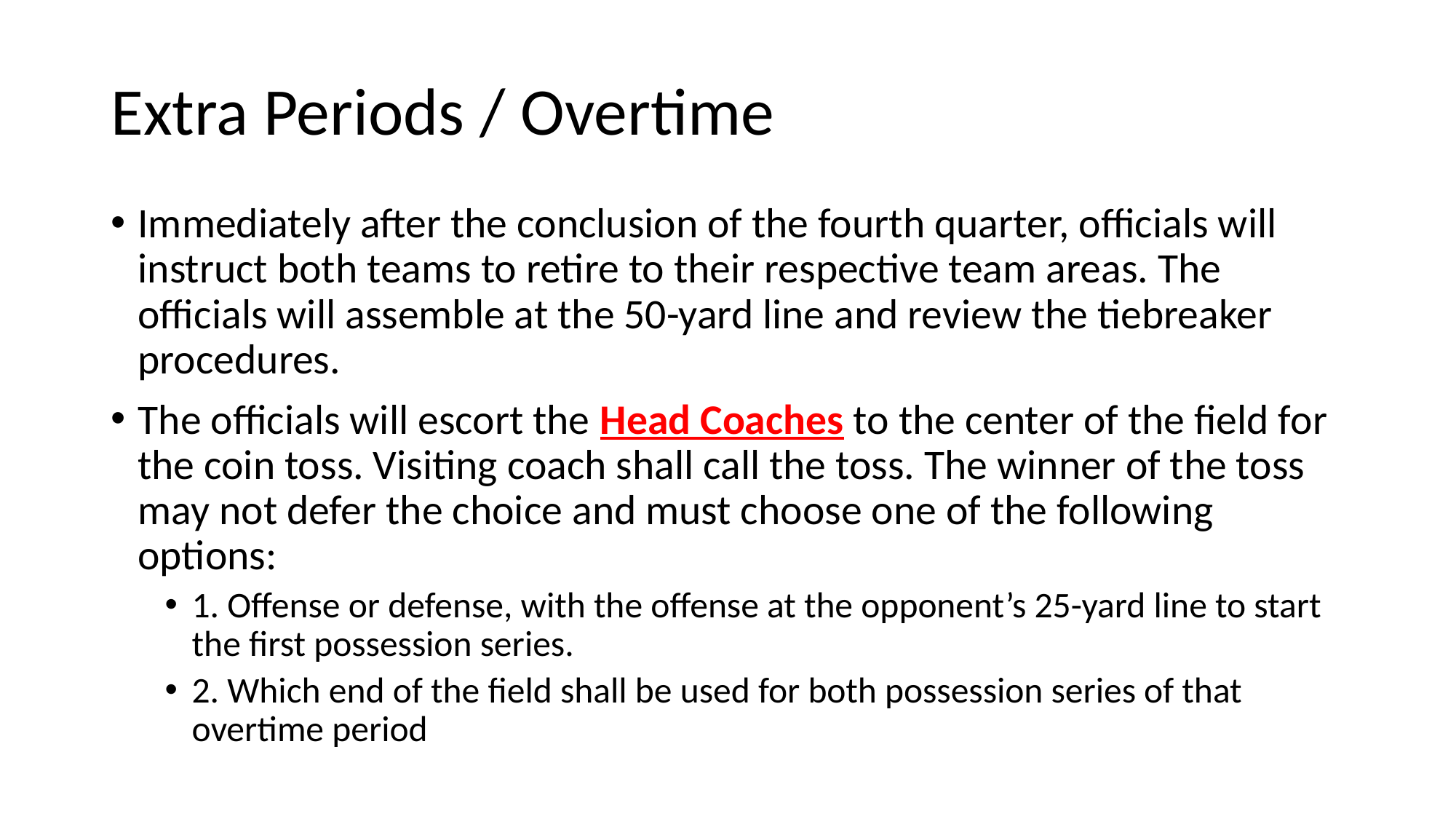

# Extra Periods / Overtime
Immediately after the conclusion of the fourth quarter, officials will instruct both teams to retire to their respective team areas. The officials will assemble at the 50-yard line and review the tiebreaker procedures.
The officials will escort the Head Coaches to the center of the field for the coin toss. Visiting coach shall call the toss. The winner of the toss may not defer the choice and must choose one of the following options:
1. Offense or defense, with the offense at the opponent’s 25-yard line to start the first possession series.
2. Which end of the field shall be used for both possession series of that overtime period